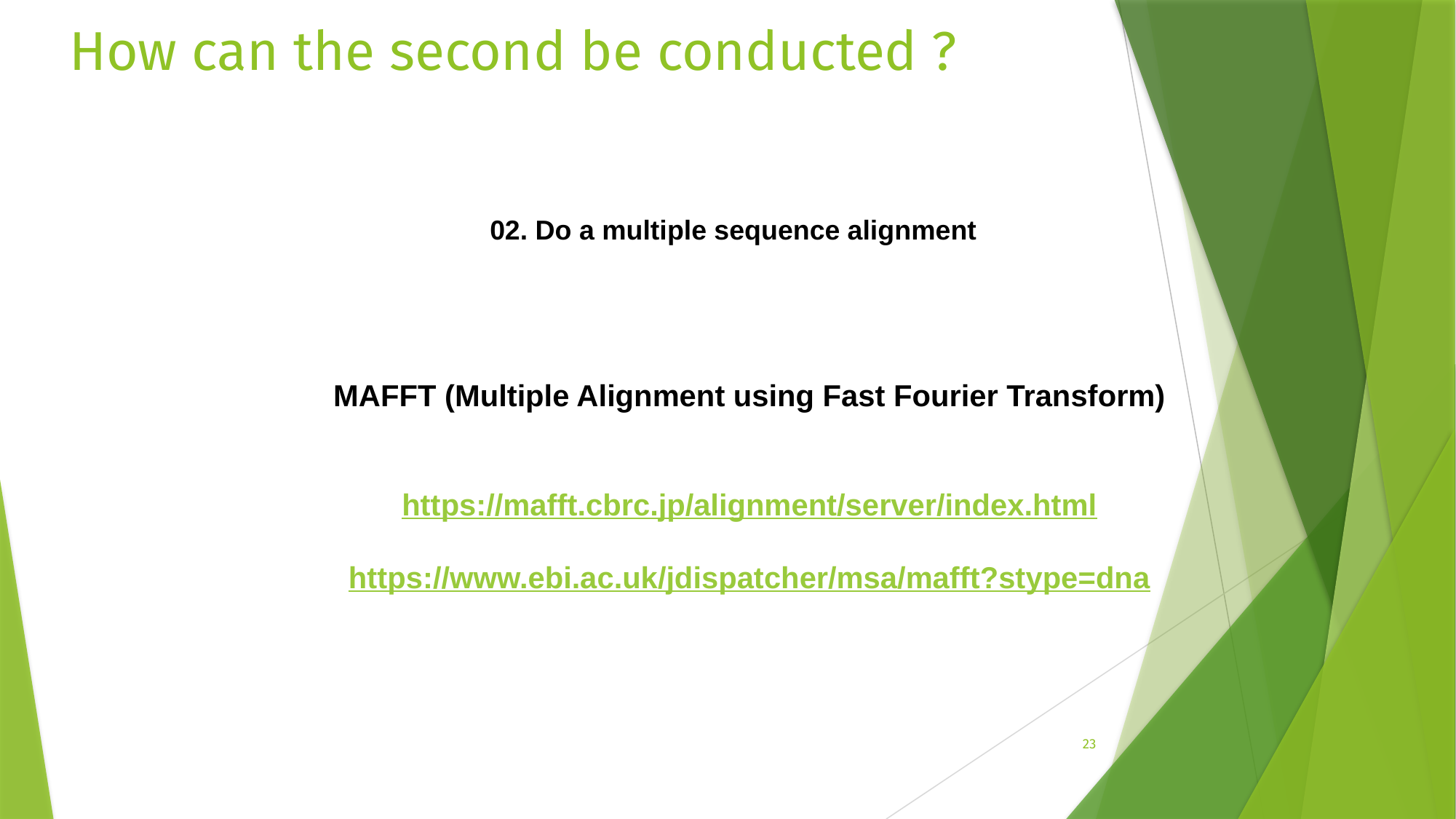

# How can the second be conducted ?
02. Do a multiple sequence alignment
MAFFT (Multiple Alignment using Fast Fourier Transform)

https://mafft.cbrc.jp/alignment/server/index.html

https://www.ebi.ac.uk/jdispatcher/msa/mafft?stype=dna

23